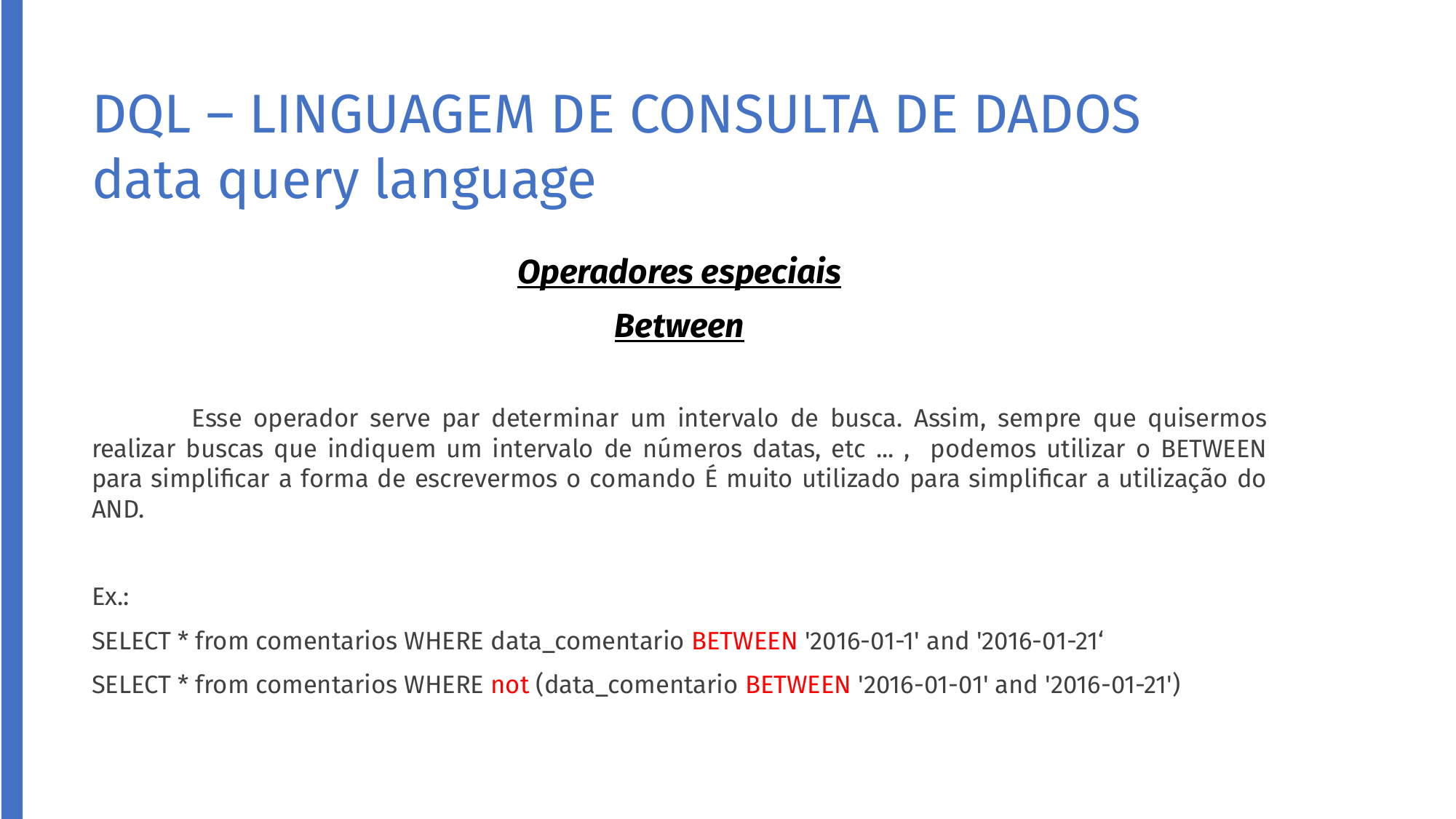

# DQL – LINGUAGEM DE CONSULTA DE DADOS data query language
Operadores especiais
Between

		Esse operador serve par determinar um intervalo de busca. Assim, sempre que quisermos realizar buscas que indiquem um intervalo de números datas, etc ... ,  podemos utilizar o BETWEEN para simplificar a forma de escrevermos o comando É muito utilizado para simplificar a utilização do AND.

Ex.:
SELECT * from comentarios WHERE data_comentario BETWEEN '2016-01-1' and '2016-01-21‘
SELECT * from comentarios WHERE not (data_comentario BETWEEN '2016-01-01' and '2016-01-21')